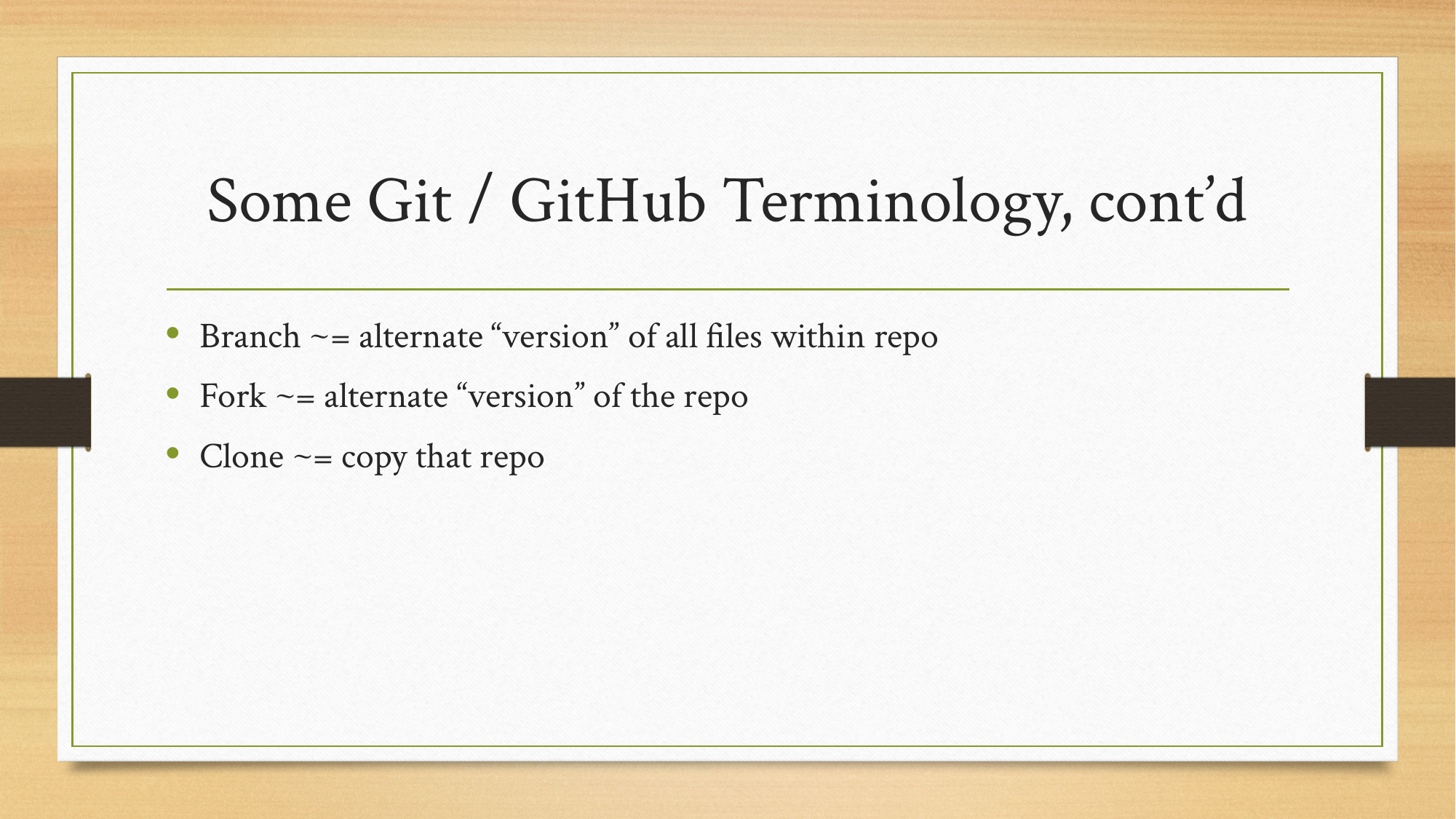

# Some Git / GitHub Terminology, cont’d
Branch ~= alternate “version” of all files within repo
Fork ~= alternate “version” of the repo
Clone ~= copy that repo